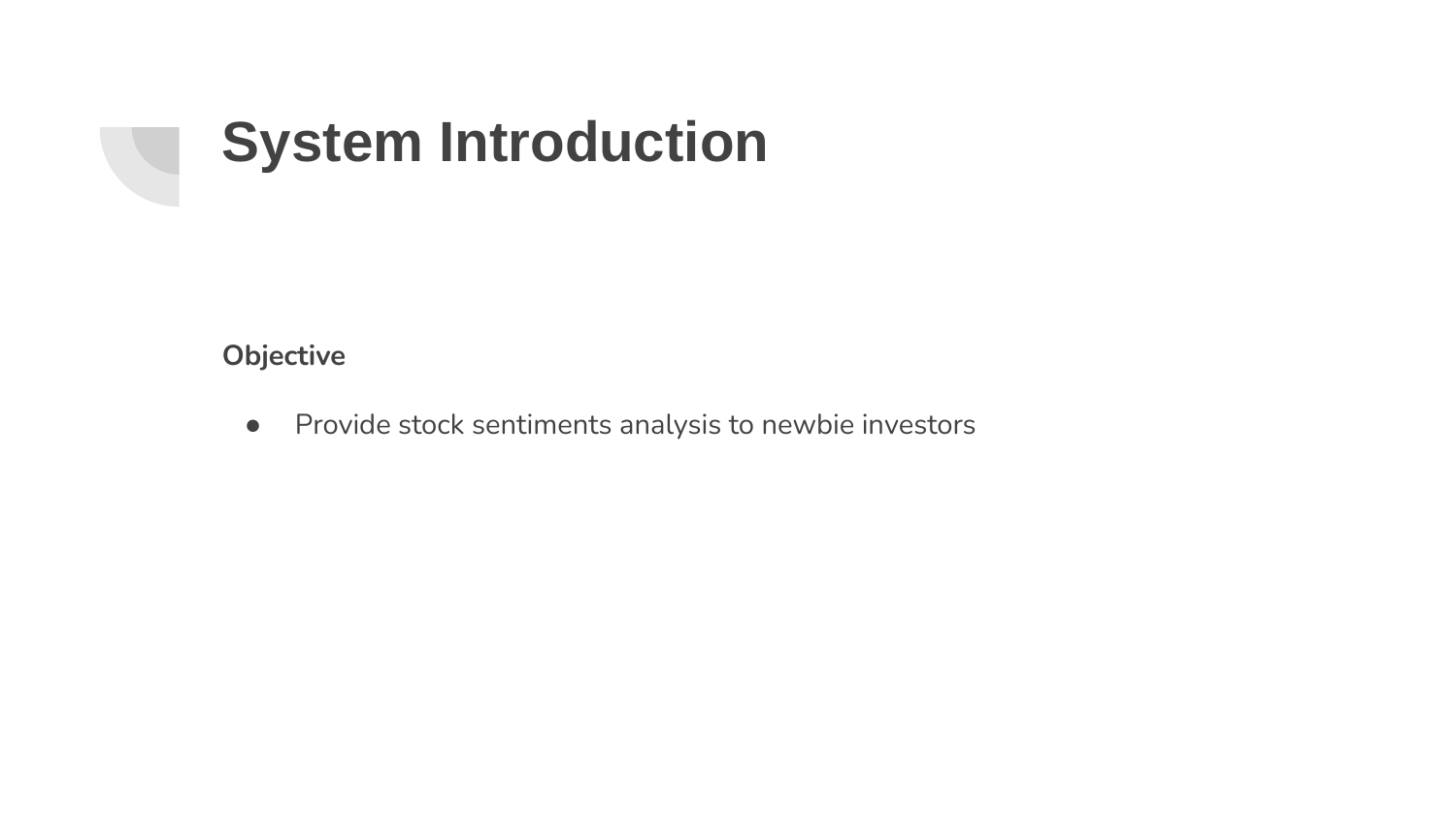

# System Introduction
Objective
Provide stock sentiments analysis to newbie investors